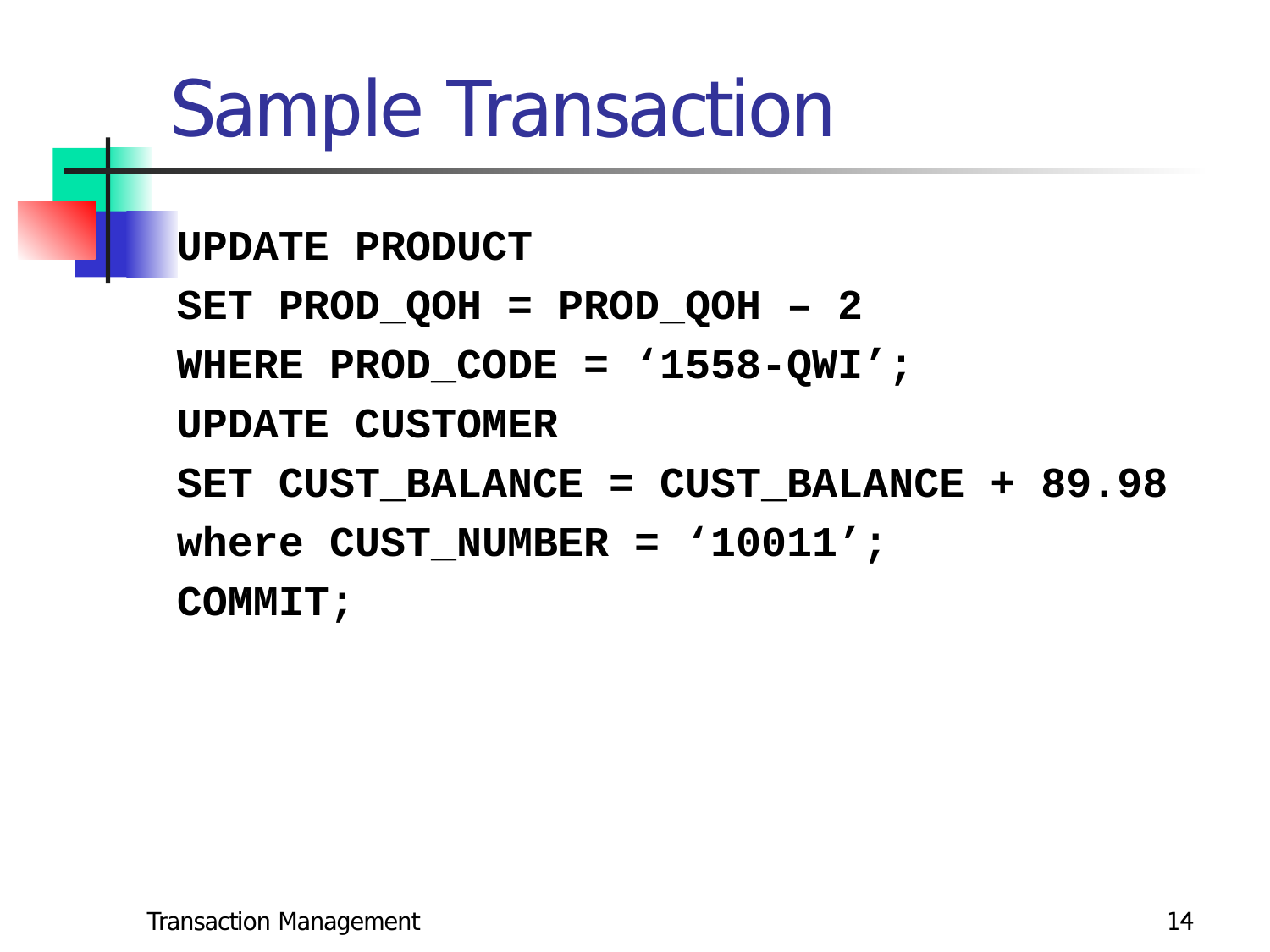

# Sample Transaction
UPDATE PRODUCT
SET PROD_QOH = PROD_QOH – 2
WHERE PROD_CODE = ‘1558-QWI’;
UPDATE CUSTOMER
SET CUST_BALANCE = CUST_BALANCE + 89.98
where CUST_NUMBER = ‘10011’;
COMMIT;
Transaction Management
14